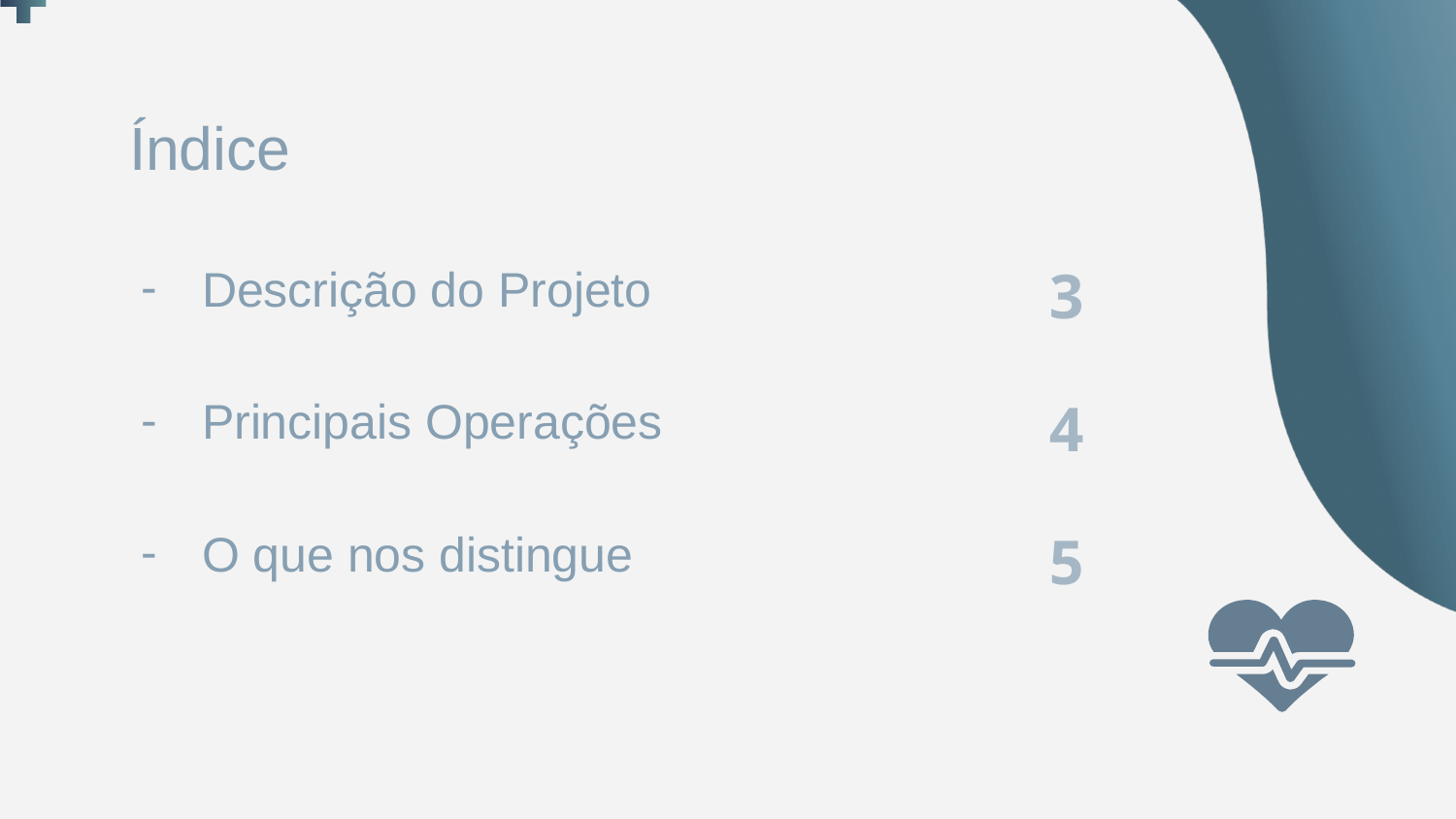

Índice
# 3
Descrição do Projeto
4
Principais Operações
5
O que nos distingue